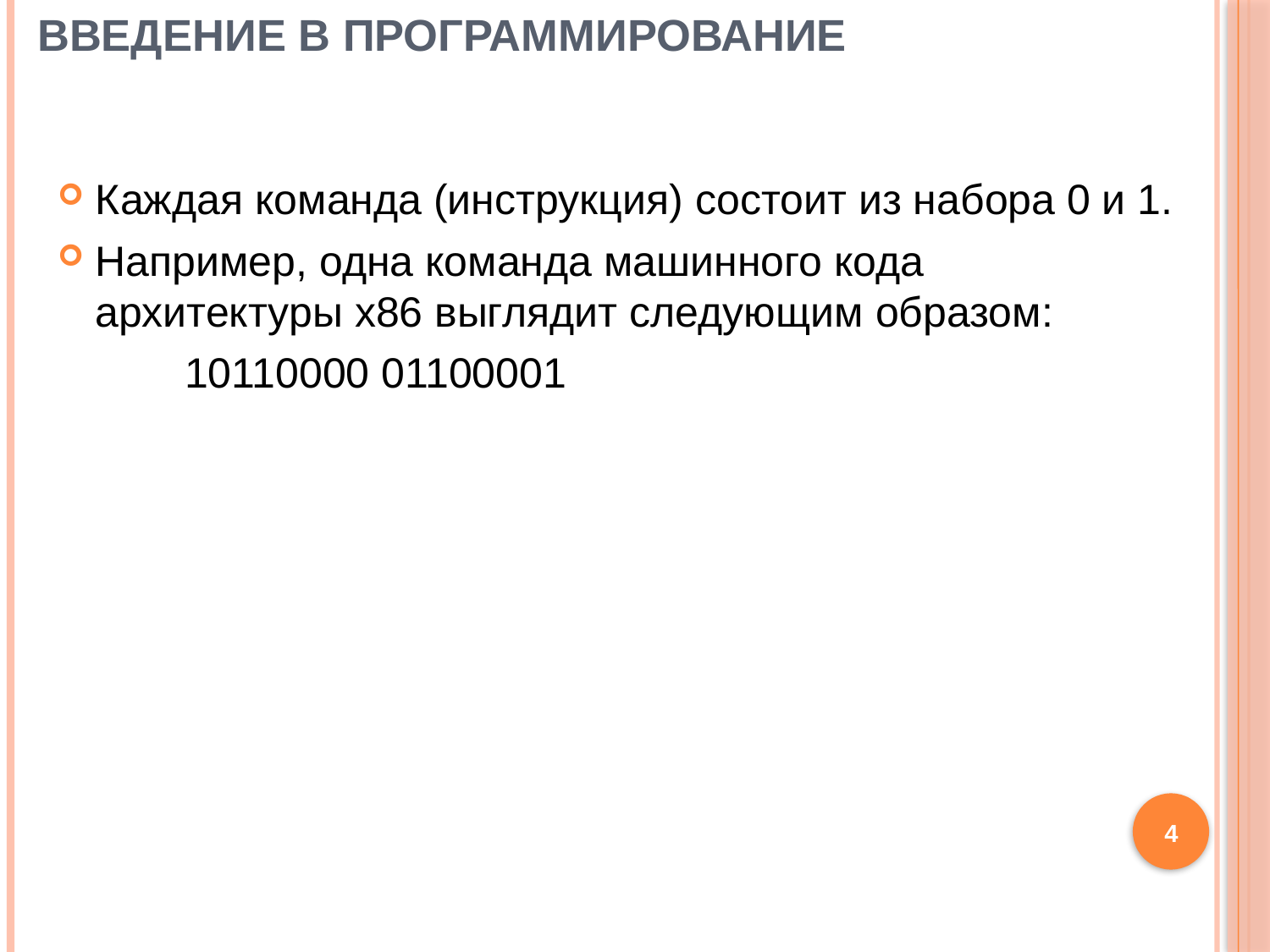

# Введение в программирование
Каждая команда (инструкция) состоит из набора 0 и 1.
Например, одна команда машинного кода архитектуры x86 выглядит следующим образом:
	10110000 01100001
4